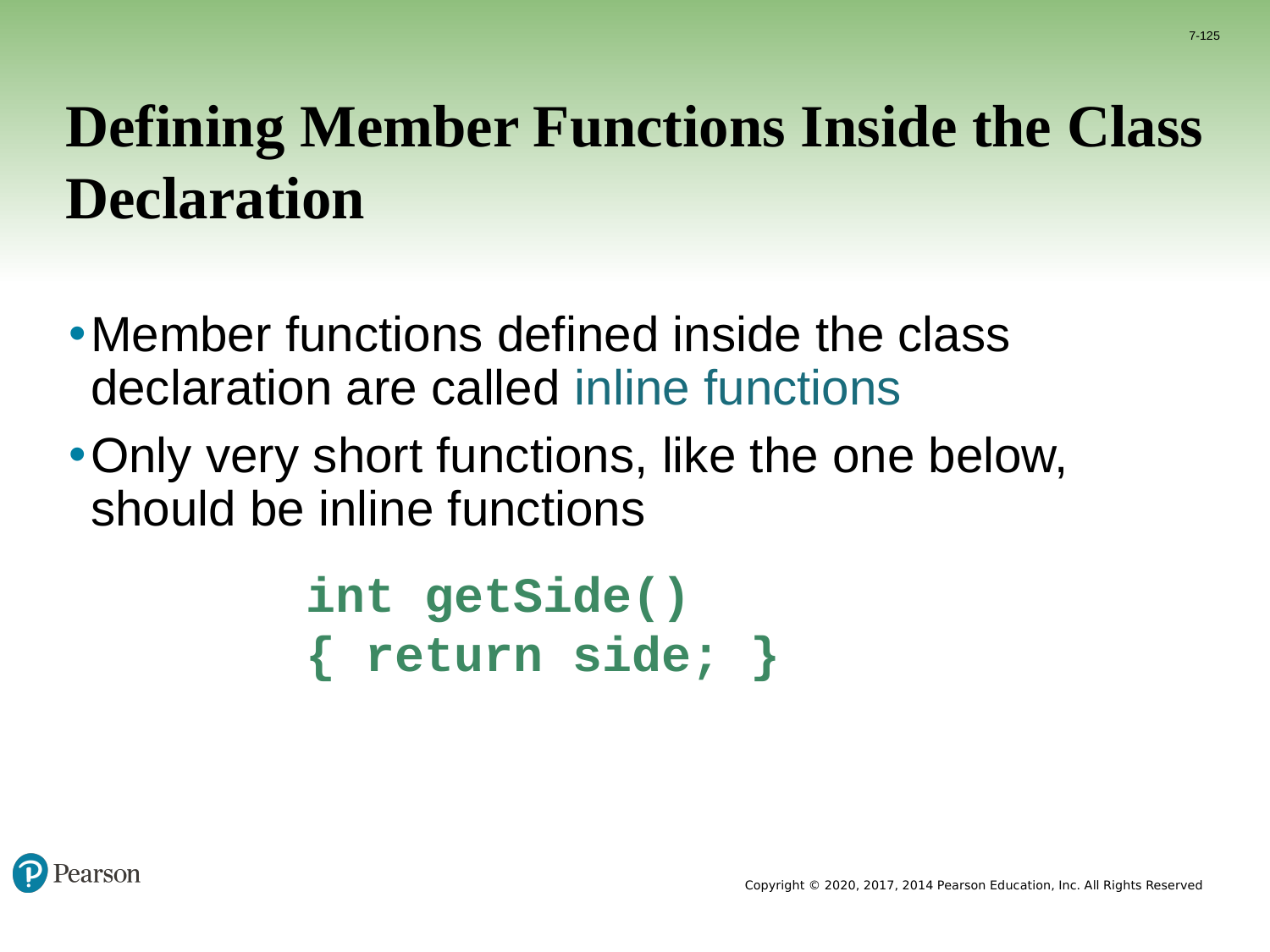

7-125
# Defining Member Functions Inside the Class Declaration
Member functions defined inside the class declaration are called inline functions
Only very short functions, like the one below, should be inline functions
        int getSide()
        { return side; }